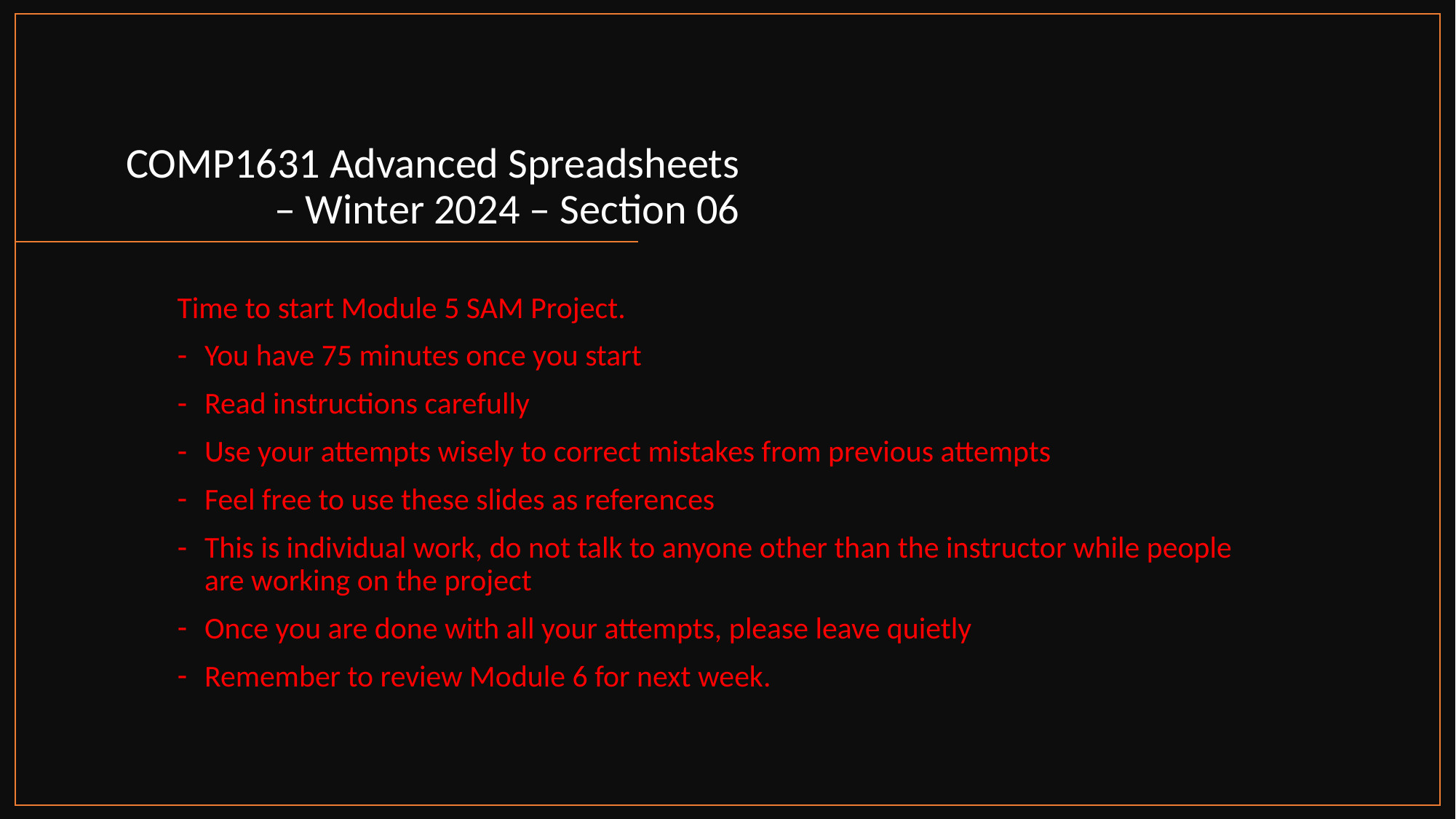

# COMP1631 Advanced Spreadsheets – Winter 2024 – Section 06
Time to start Module 5 SAM Project.
You have 75 minutes once you start
Read instructions carefully
Use your attempts wisely to correct mistakes from previous attempts
Feel free to use these slides as references
This is individual work, do not talk to anyone other than the instructor while people are working on the project
Once you are done with all your attempts, please leave quietly
Remember to review Module 6 for next week.